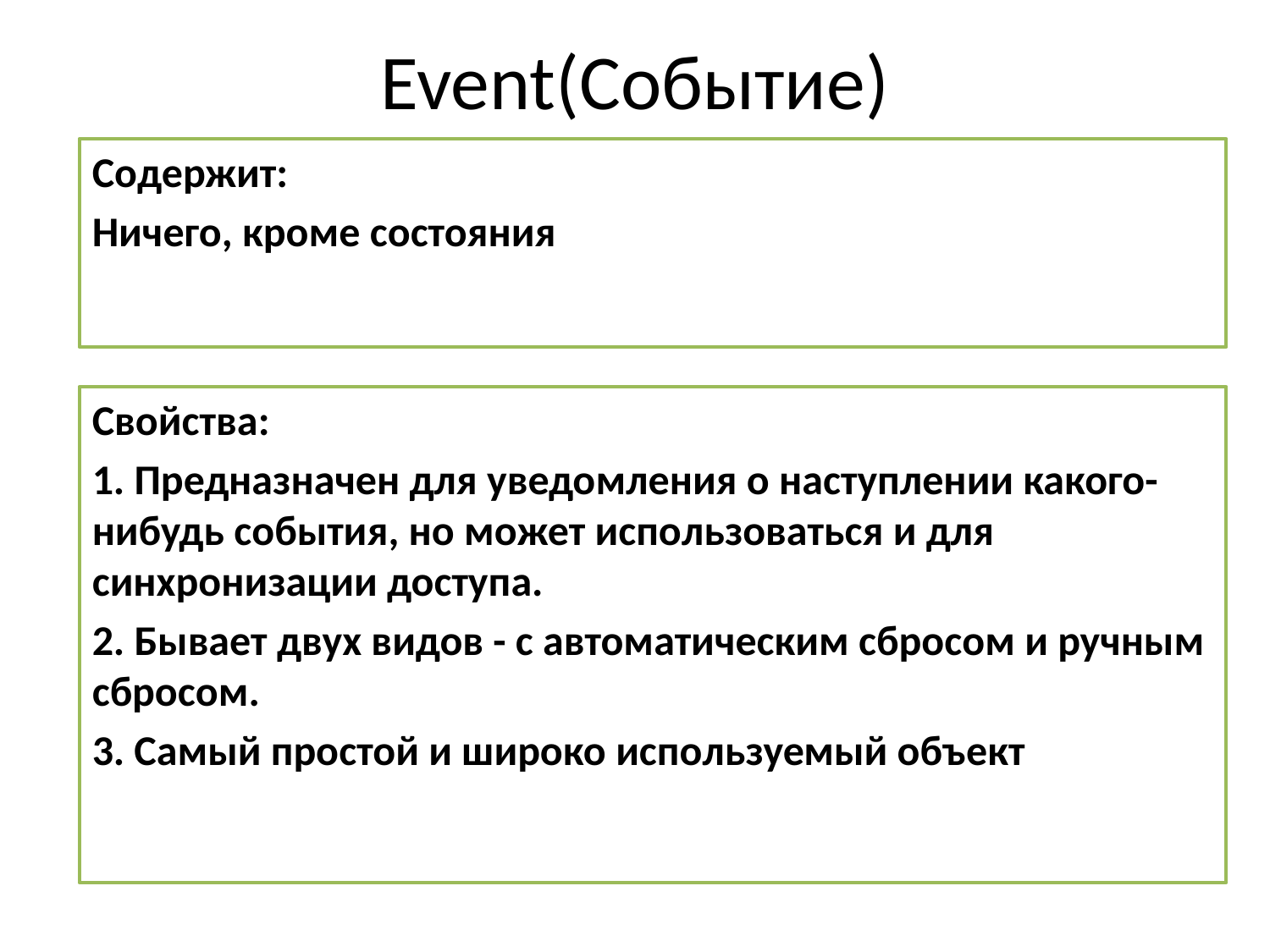

# Event(Событие)
Содержит:
Ничего, кроме состояния
Свойства:
1. Предназначен для уведомления о наступлении какого-нибудь события, но может использоваться и для синхронизации доступа.
2. Бывает двух видов - с автоматическим сбросом и ручным сбросом.
3. Самый простой и широко используемый объект